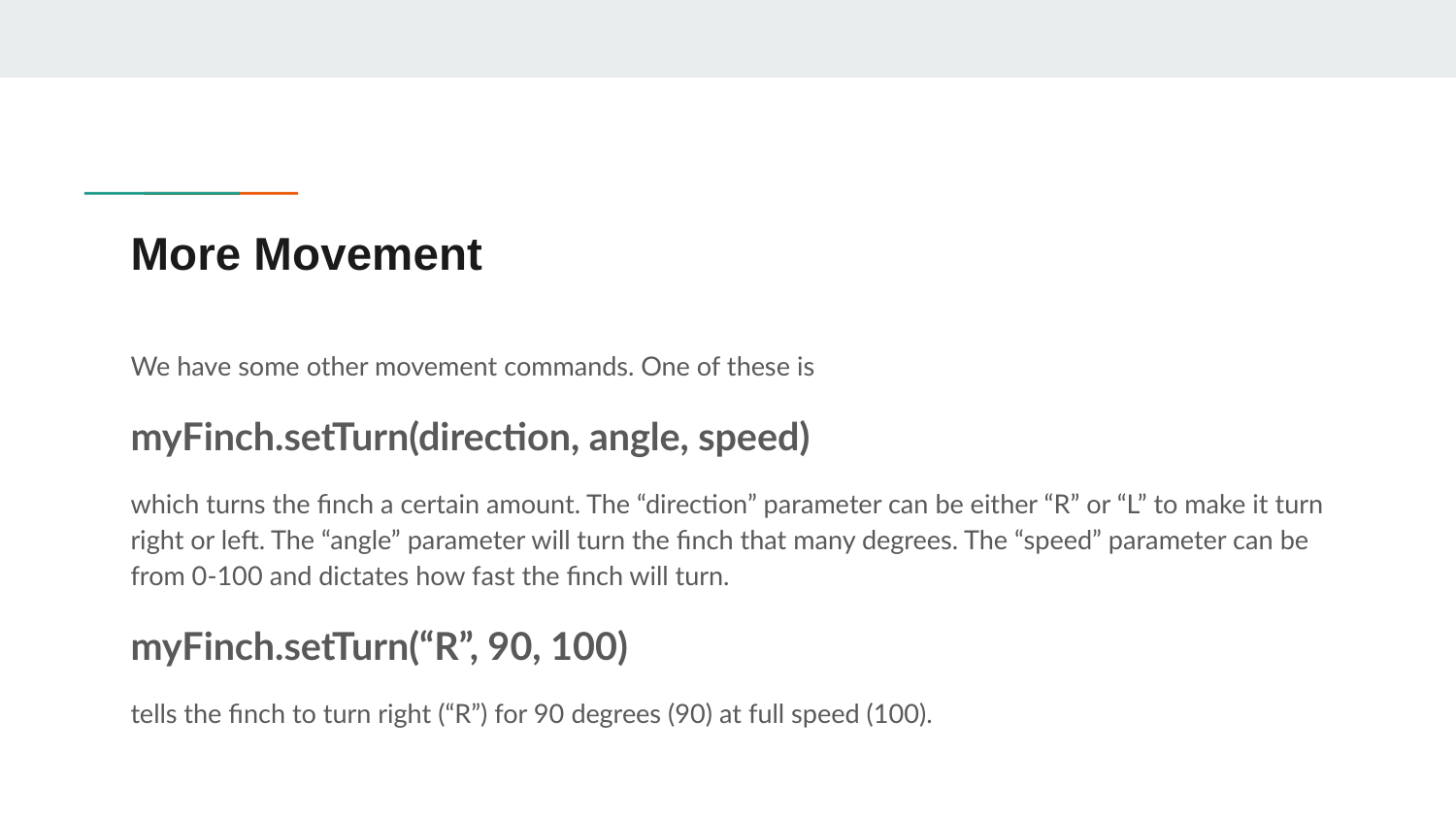

# More Movement
We have some other movement commands. One of these is
myFinch.setTurn(direction, angle, speed)
which turns the finch a certain amount. The “direction” parameter can be either “R” or “L” to make it turn right or left. The “angle” parameter will turn the finch that many degrees. The “speed” parameter can be from 0-100 and dictates how fast the finch will turn.
myFinch.setTurn(“R”, 90, 100)
tells the finch to turn right (“R”) for 90 degrees (90) at full speed (100).